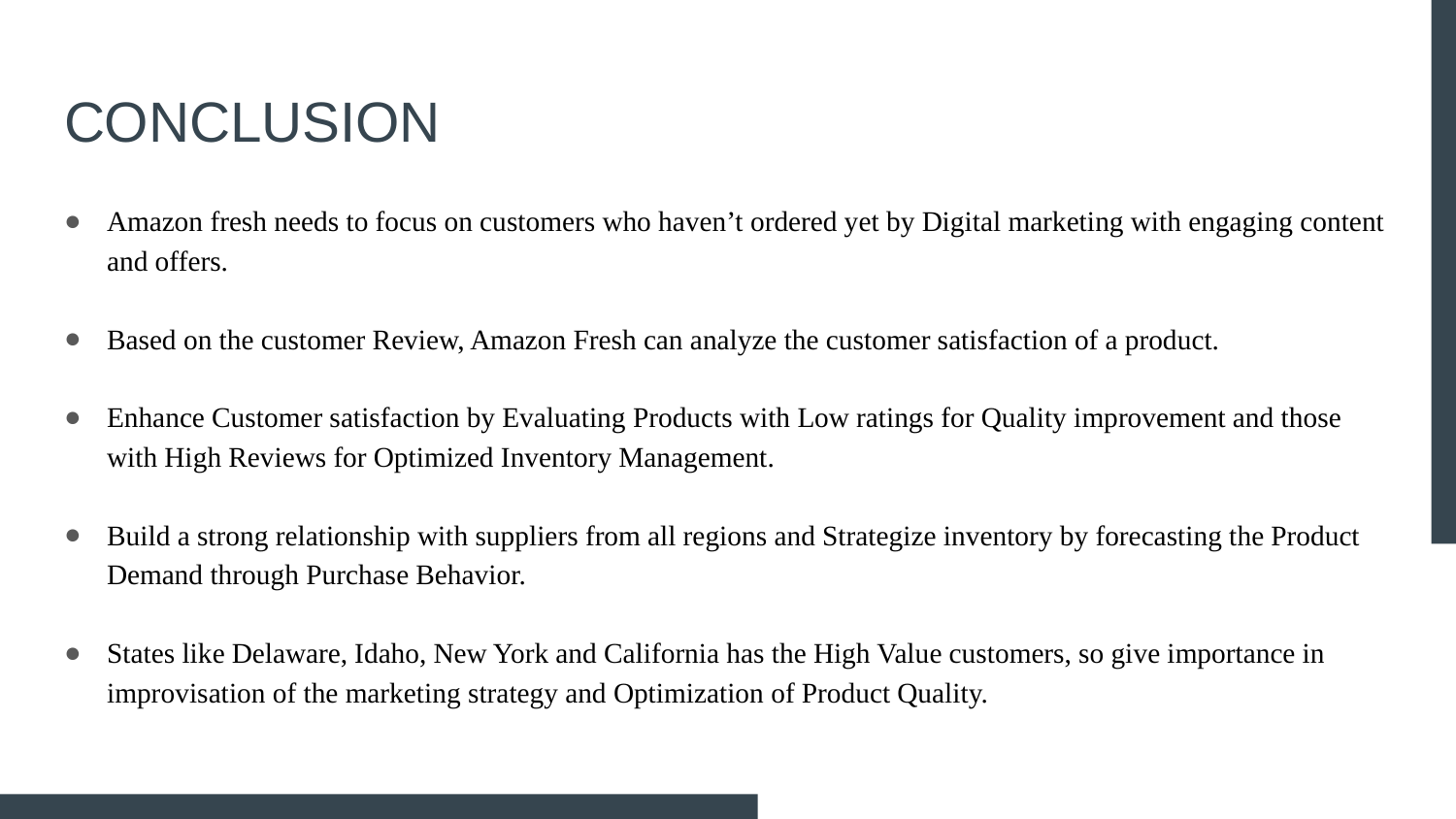

# CONCLUSION
Amazon fresh needs to focus on customers who haven’t ordered yet by Digital marketing with engaging content and offers.

Based on the customer Review, Amazon Fresh can analyze the customer satisfaction of a product.

Enhance Customer satisfaction by Evaluating Products with Low ratings for Quality improvement and those with High Reviews for Optimized Inventory Management.

Build a strong relationship with suppliers from all regions and Strategize inventory by forecasting the Product Demand through Purchase Behavior.

States like Delaware, Idaho, New York and California has the High Value customers, so give importance in improvisation of the marketing strategy and Optimization of Product Quality.